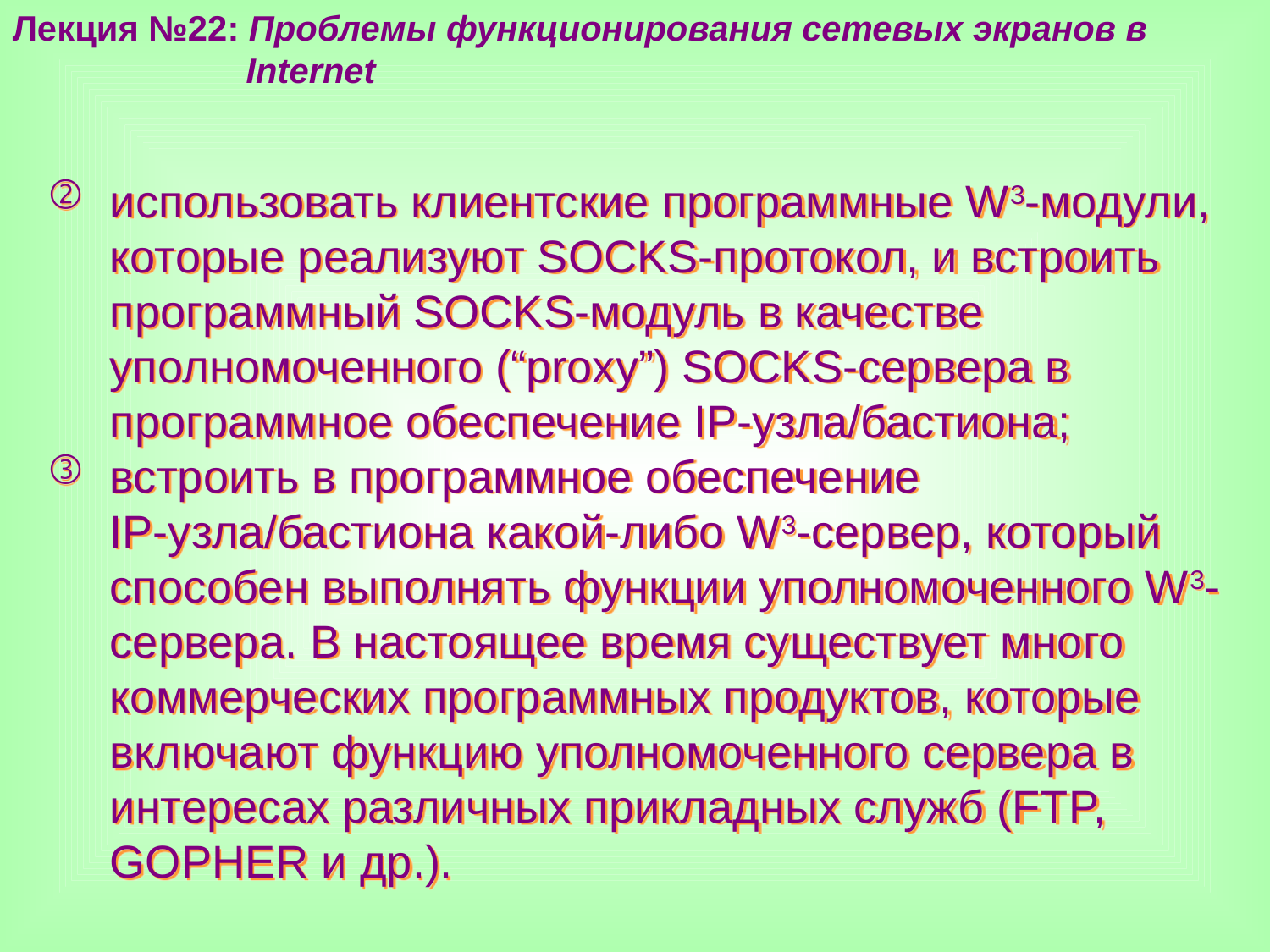

Лекция №22: Проблемы функционирования сетевых экранов в
                        Internet
использовать клиентские программные W3-модули, которые реализуют SOCKS-протокол, и встроить программный SOCKS-модуль в качестве уполномоченного (“proxy”) SOCKS-сервера в программное обеспечение IP-узла/бастиона;
встроить в программное обеспечение IP-узла/бастиона какой-либо W3-сервер, который способен выполнять функции уполномоченного W3-сервера. В настоящее время существует много коммерческих программных продуктов, которые включают функцию уполномоченного сервера в интересах различных прикладных служб (FTP, GOPHER и др.).